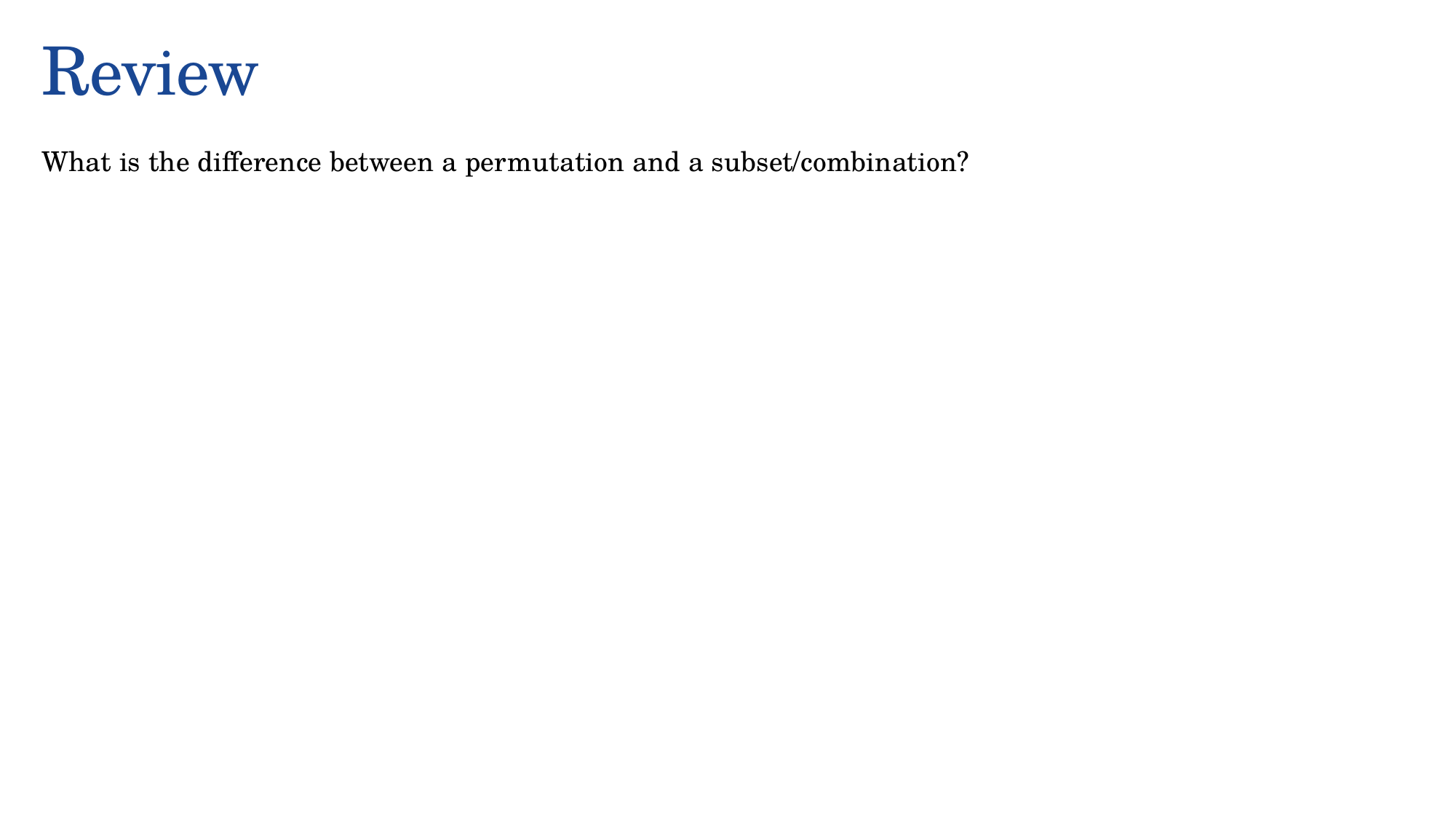

# Review
What is the difference between a permutation and a subset/combination?